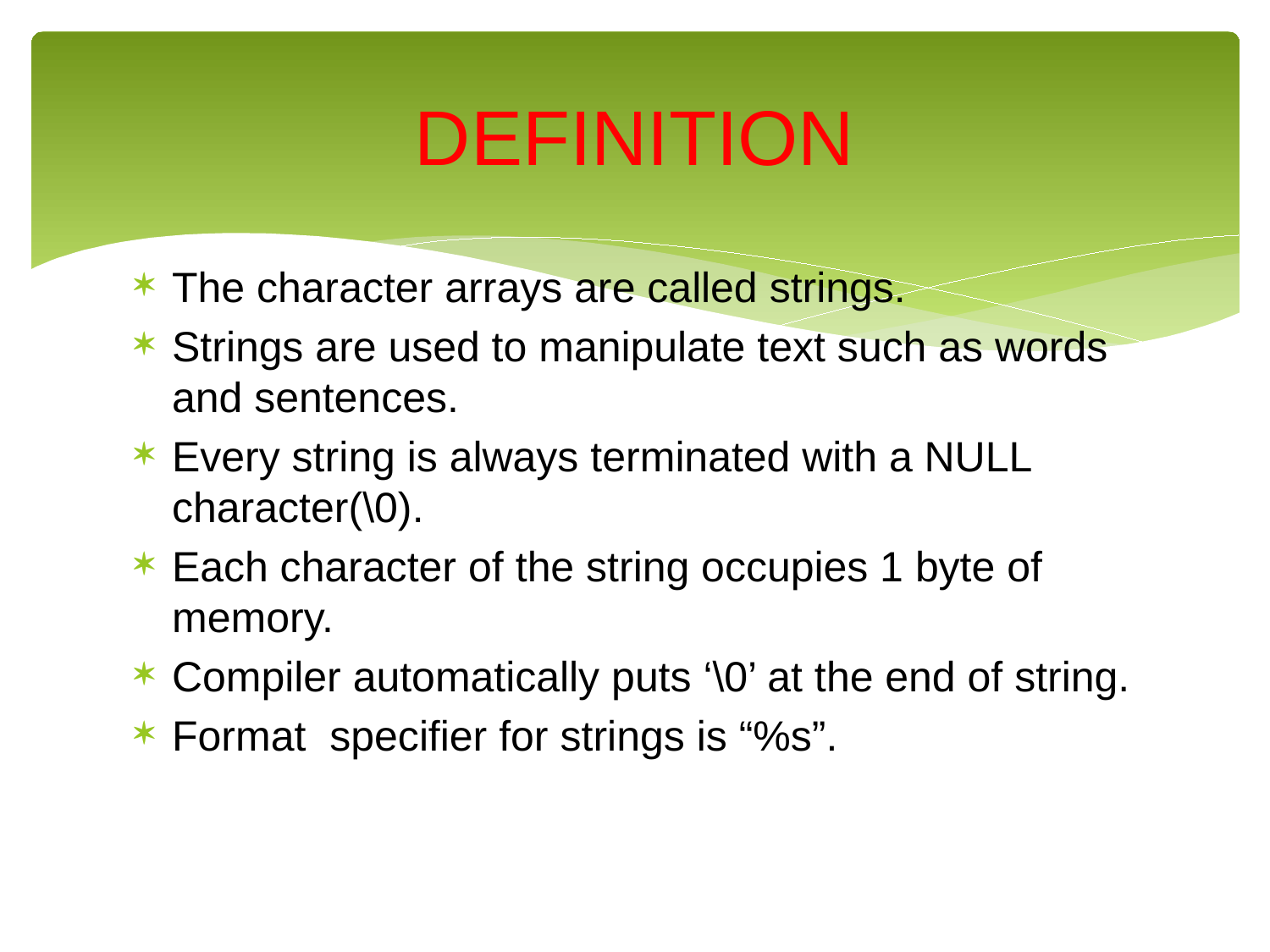

# DEFINITION
The character arrays are called strings.
Strings are used to manipulate text such as words and sentences.
Every string is always terminated with a NULL character(\0).
Each character of the string occupies 1 byte of memory.
Compiler automatically puts ‘\0’ at the end of string.
Format  specifier for strings is “%s”.